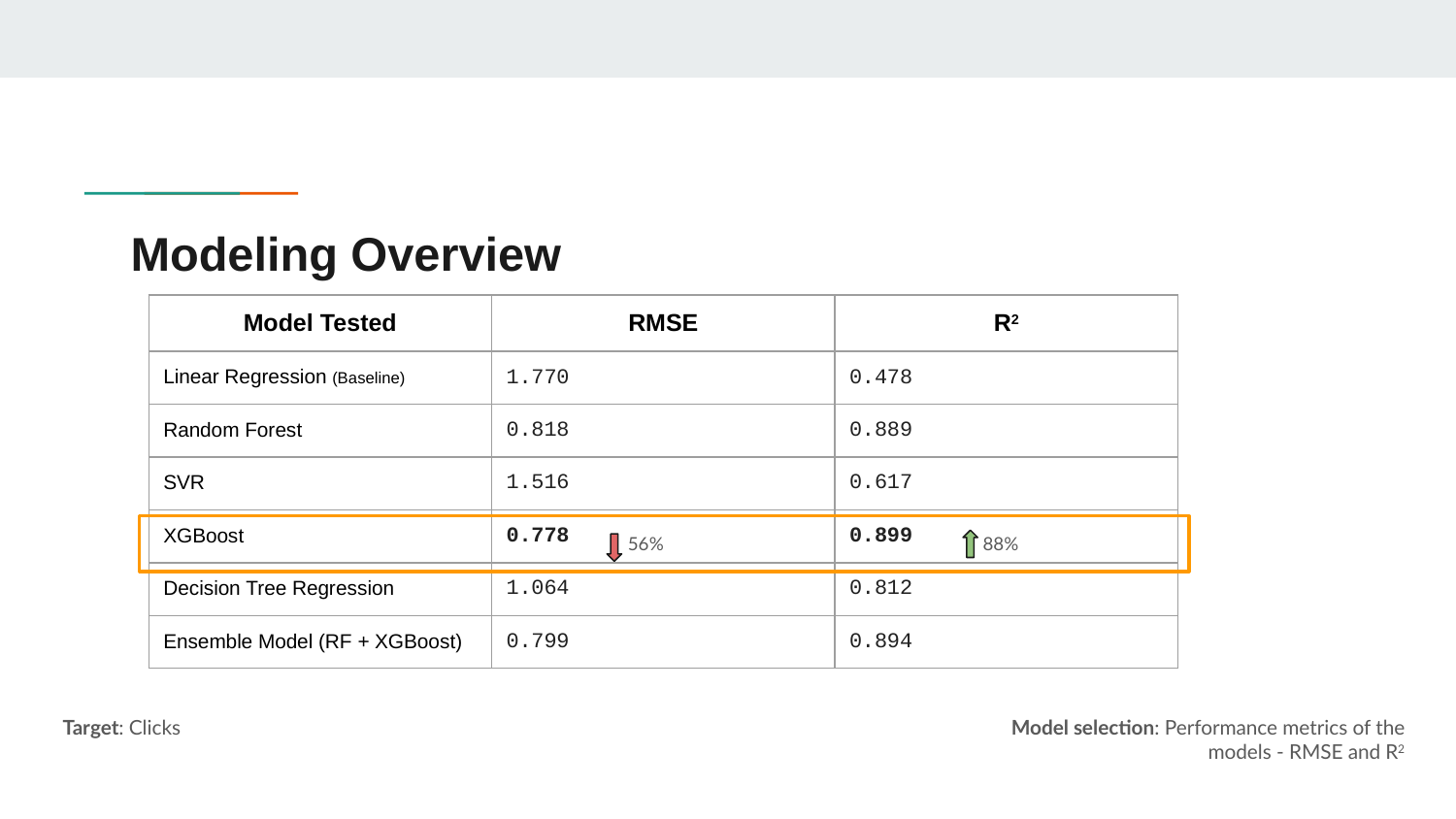

# Modeling Overview
| Model Tested | RMSE | R2 |
| --- | --- | --- |
| Linear Regression (Baseline) | 1.770 | 0.478 |
| Random Forest | 0.818 | 0.889 |
| SVR | 1.516 | 0.617 |
| XGBoost | 0.778 | 0.899 |
| Decision Tree Regression | 1.064 | 0.812 |
| Ensemble Model (RF + XGBoost) | 0.799 | 0.894 |

56%
88%

Target: Clicks
Model selection: Performance metrics of the models - RMSE and R2